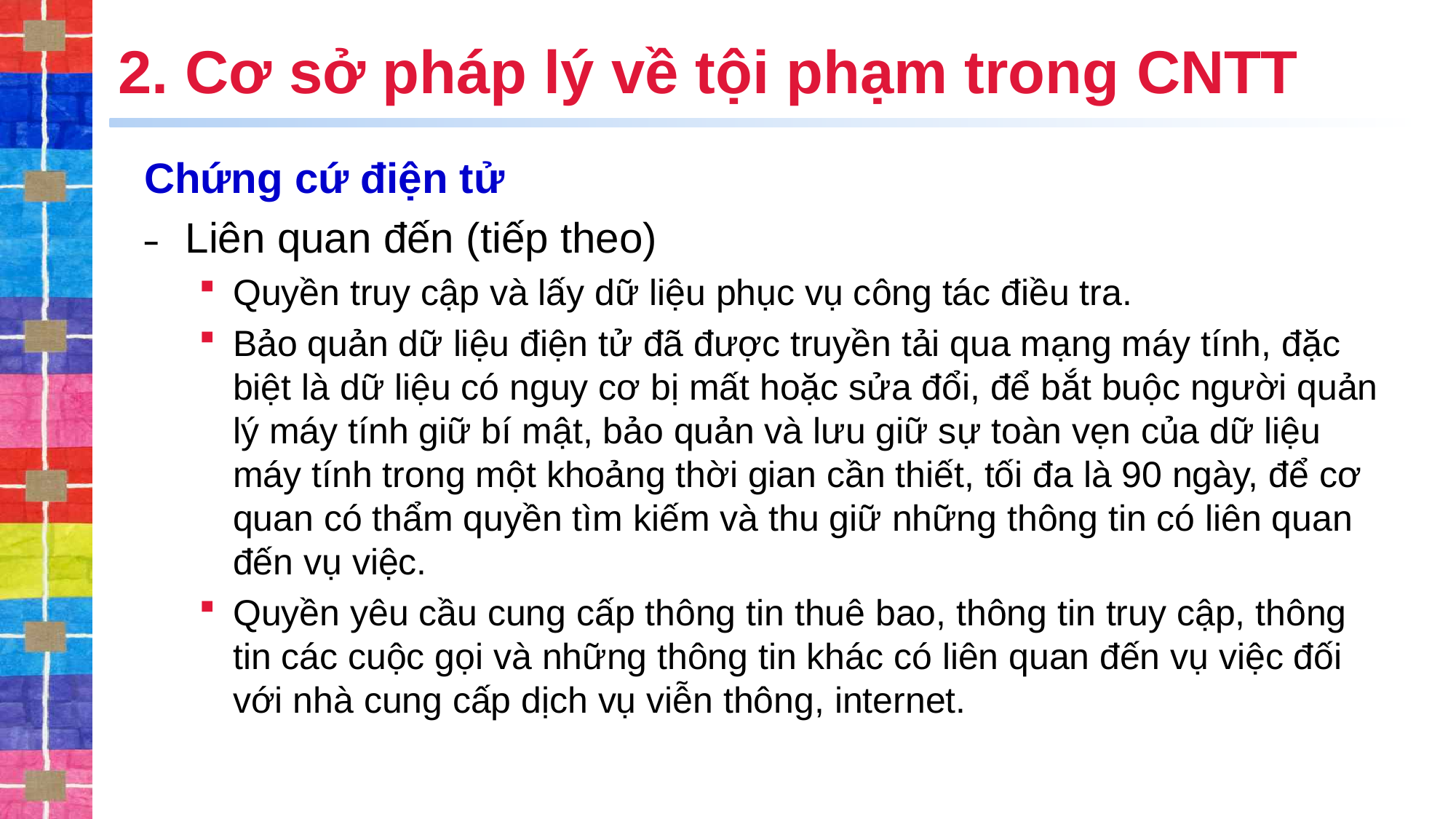

# 2. Cơ sở pháp lý về tội phạm trong CNTT
Chứng cứ điện tử
Liên quan đến (tiếp theo)
Quyền truy cập và lấy dữ liệu phục vụ công tác điều tra.
Bảo quản dữ liệu điện tử đã được truyền tải qua mạng máy tính, đặc biệt là dữ liệu có nguy cơ bị mất hoặc sửa đổi, để bắt buộc người quản lý máy tính giữ bí mật, bảo quản và lưu giữ sự toàn vẹn của dữ liệu máy tính trong một khoảng thời gian cần thiết, tối đa là 90 ngày, để cơ quan có thẩm quyền tìm kiếm và thu giữ những thông tin có liên quan đến vụ việc.
Quyền yêu cầu cung cấp thông tin thuê bao, thông tin truy cập, thông tin các cuộc gọi và những thông tin khác có liên quan đến vụ việc đối với nhà cung cấp dịch vụ viễn thông, internet.